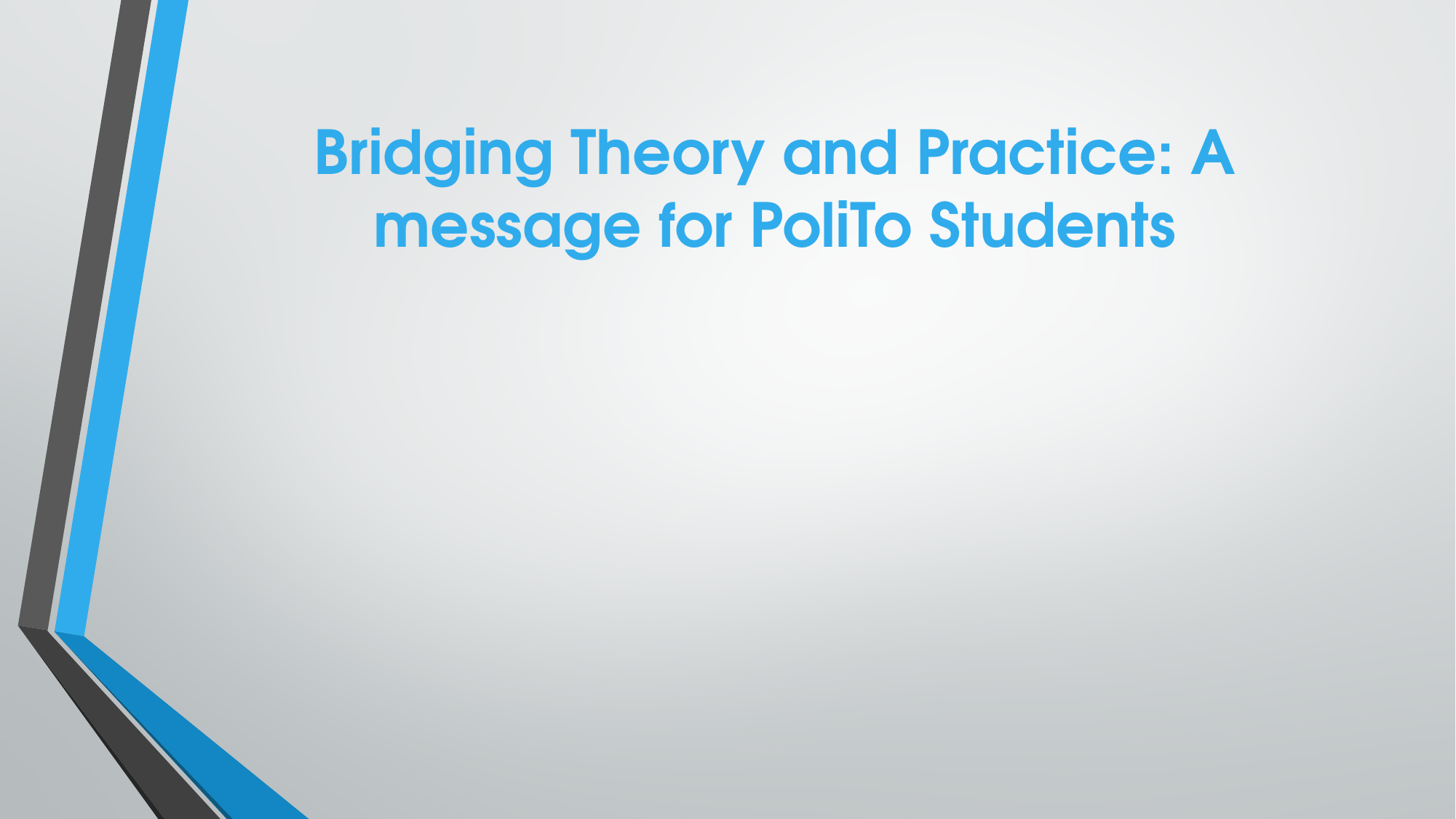

# Bridging Theory and Practice: A message for PoliTo Students